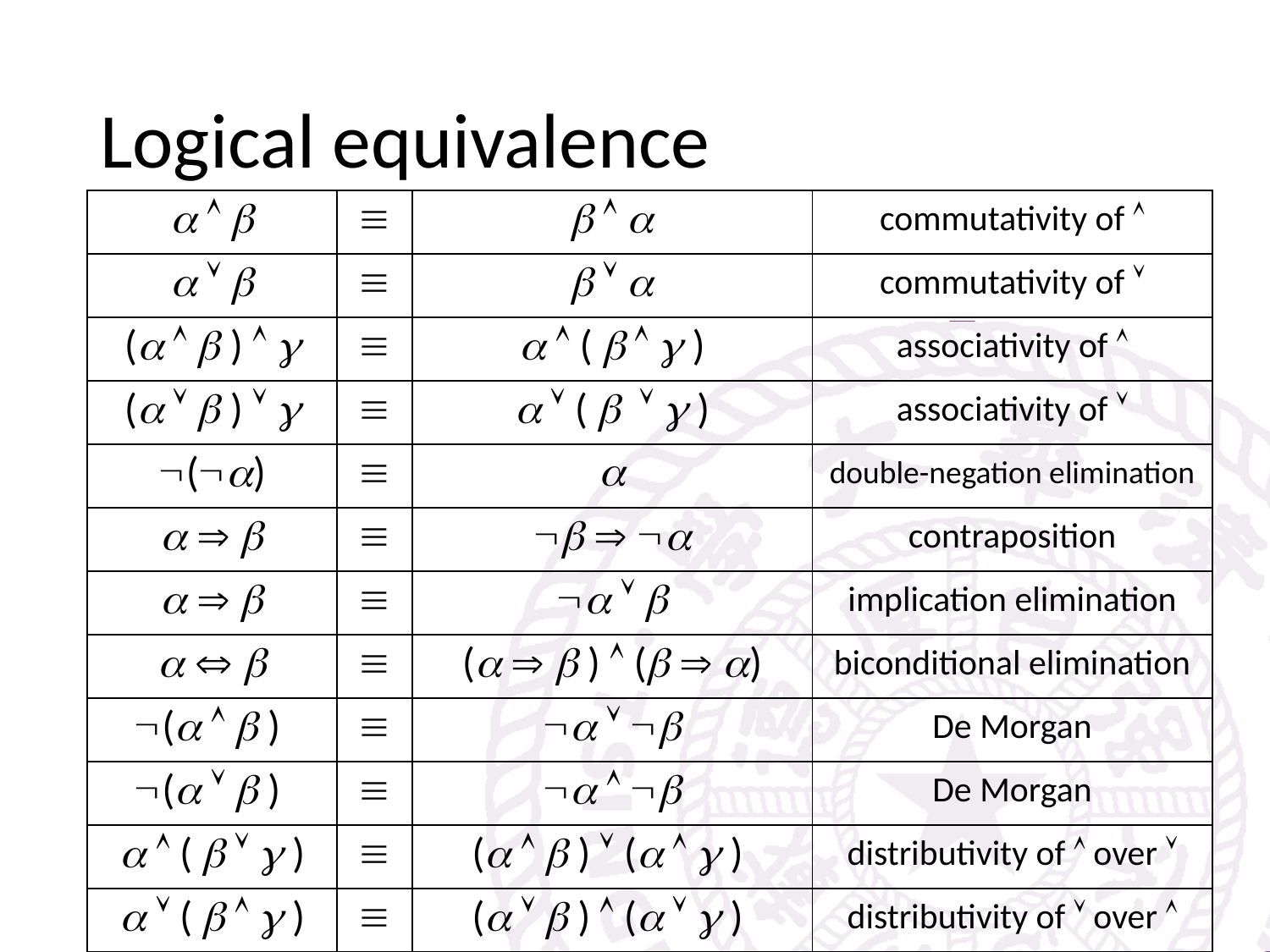

# Logical equivalence
| α ∧ β | ≡ | β ∧ α | commutativity of ∧ |
| --- | --- | --- | --- |
| α ∨ β | ≡ | β ∨ α | commutativity of ∨ |
| (α ∧ β ) ∧ γ | ≡ | α ∧ ( β ∧ γ ) | associativity of ∧ |
| (α ∨ β ) ∨ γ | ≡ | α ∨ ( β ∨ γ ) | associativity of ∨ |
| ¬(¬α) | ≡ | α | double-negation elimination |
| α ⇒ β | ≡ | ¬β ⇒ ¬α | contraposition |
| α ⇒ β | ≡ | ¬α ∨ β | implication elimination |
| α ⇔ β | ≡ | (α ⇒ β ) ∧ (β ⇒ α) | biconditional elimination |
| ¬(α ∧ β ) | ≡ | ¬α ∨ ¬β | De Morgan |
| ¬(α ∨ β ) | ≡ | ¬α ∧ ¬β | De Morgan |
| α ∧ ( β ∨ γ ) | ≡ | (α ∧ β ) ∨ (α ∧ γ ) | distributivity of ∧ over ∨ |
| α ∨ ( β ∧ γ ) | ≡ | (α ∨ β ) ∧ (α ∨ γ ) | distributivity of ∨ over ∧ |